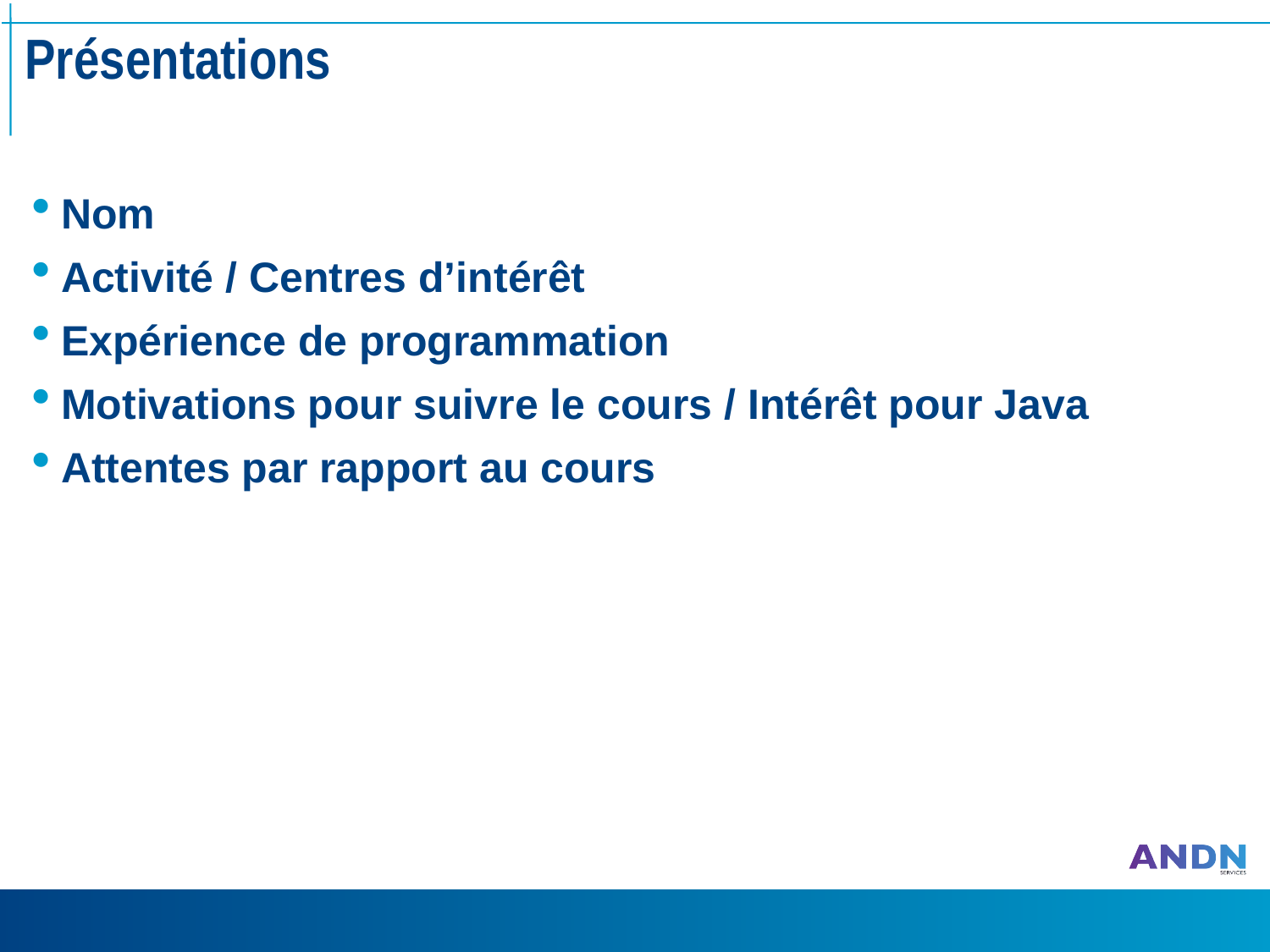

# Présentations
Nom
Activité / Centres d’intérêt
Expérience de programmation
Motivations pour suivre le cours / Intérêt pour Java
Attentes par rapport au cours